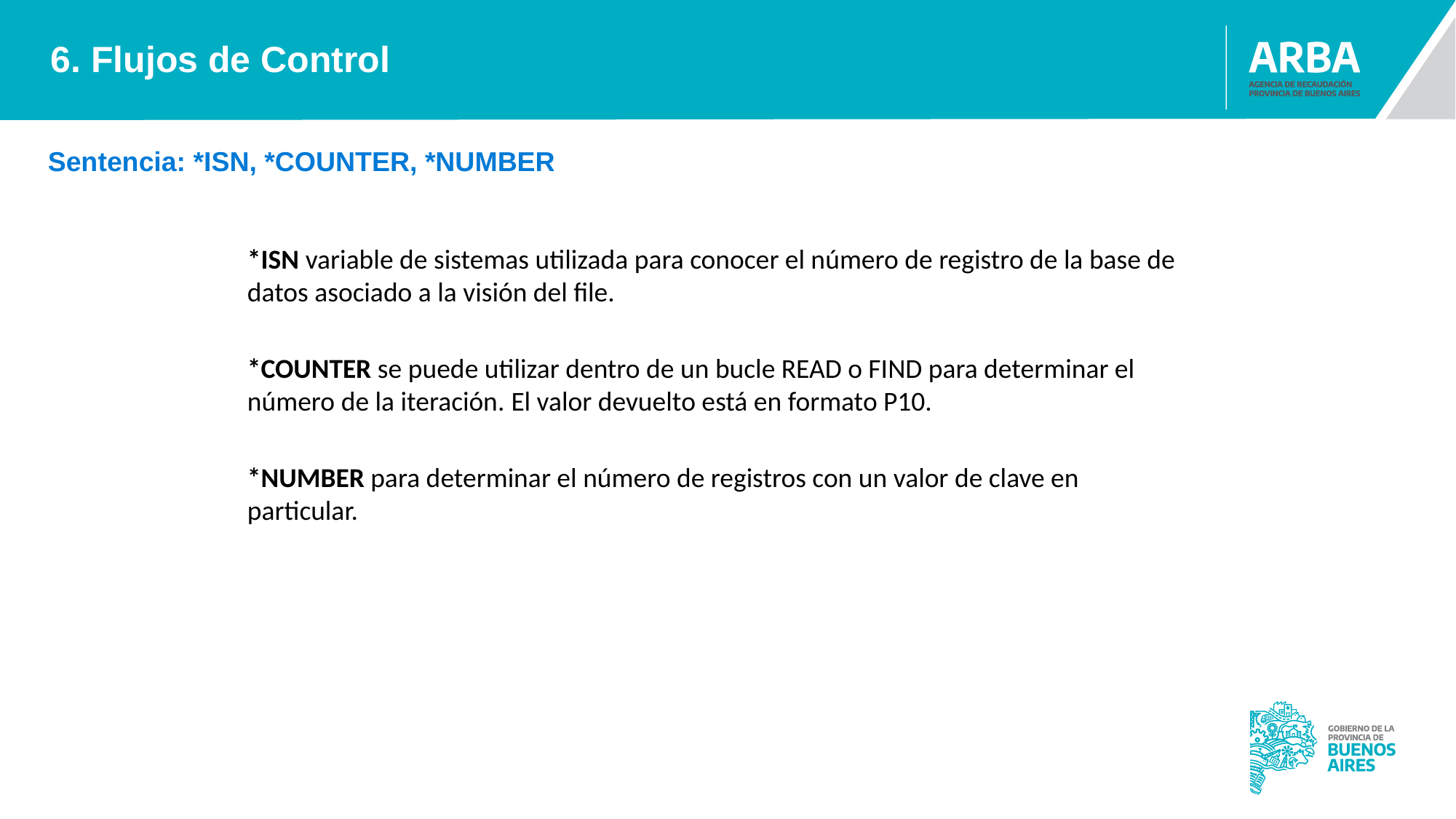

6. Flujos de Control
Sentencia: *ISN, *COUNTER, *NUMBER
*ISN variable de sistemas utilizada para conocer el número de registro de la base de datos asociado a la visión del file.

*COUNTER se puede utilizar dentro de un bucle READ o FIND para determinar el número de la iteración. El valor devuelto está en formato P10.

*NUMBER para determinar el número de registros con un valor de clave en particular.